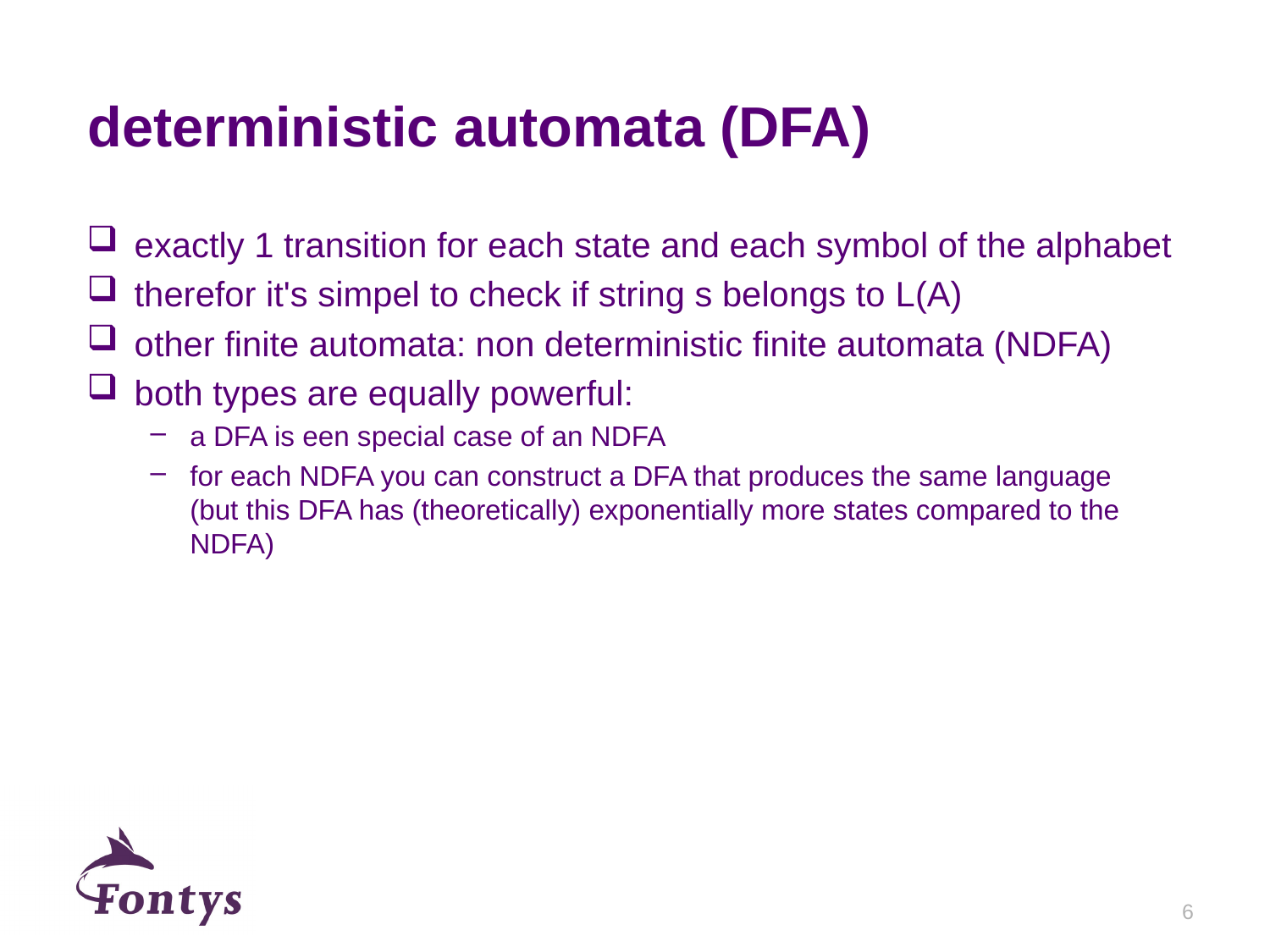

# deterministic automata (DFA)
exactly 1 transition for each state and each symbol of the alphabet
therefor it's simpel to check if string s belongs to L(A)
other finite automata: non deterministic finite automata (NDFA)
both types are equally powerful:
a DFA is een special case of an NDFA
for each NDFA you can construct a DFA that produces the same language
(but this DFA has (theoretically) exponentially more states compared to the NDFA)
6